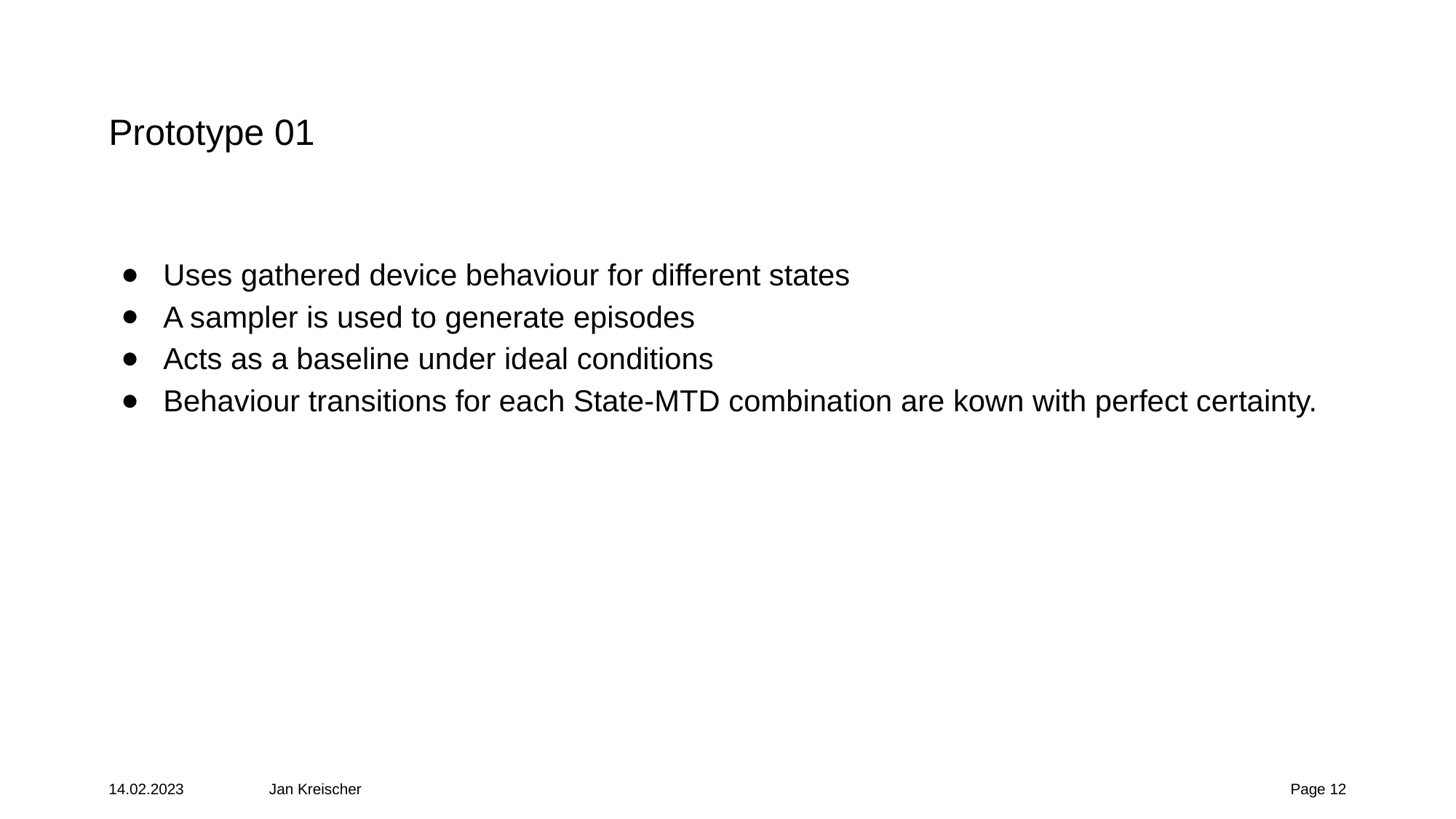

# Prototype 01

Uses gathered device behaviour for different states
A sampler is used to generate episodes
Acts as a baseline under ideal conditions
Behaviour transitions for each State-MTD combination are kown with perfect certainty.

14.02.2023
Jan Kreischer
Page 12